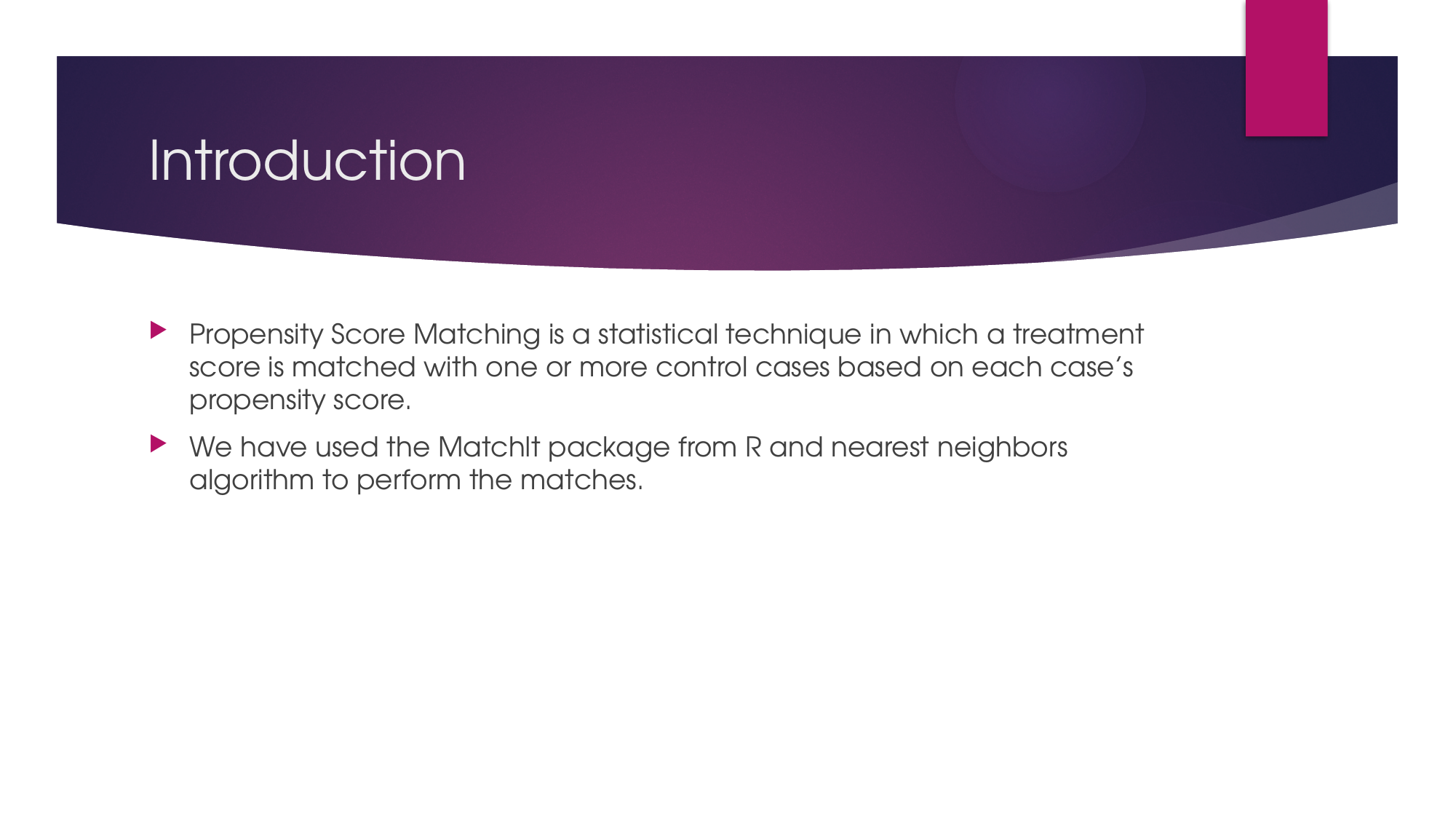

# Introduction
Propensity Score Matching is a statistical technique in which a treatment score is matched with one or more control cases based on each case’s propensity score.
We have used the MatchIt package from R and nearest neighbors algorithm to perform the matches.